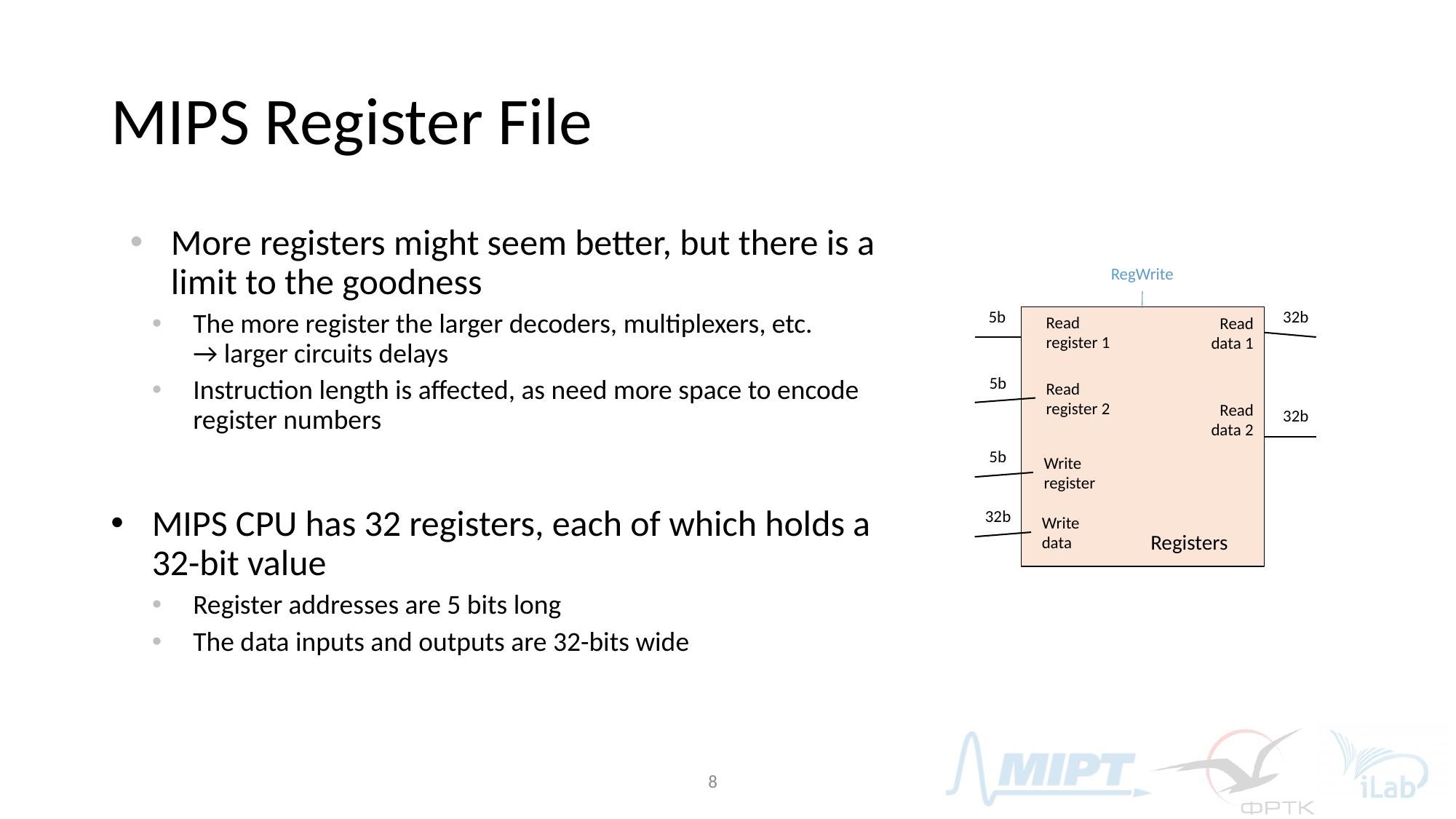

# MIPS Register File
More registers might seem better, but there is a limit to the goodness
The more register the larger decoders, multiplexers, etc.
→ larger circuits delays
Instruction length is affected, as need more space to encode register numbers

MIPS CPU has 32 registers, each of which holds a 32-bit value
Register addresses are 5 bits long
The data inputs and outputs are 32-bits wide

RegWrite
5b
32b

Read
register 1
Read
data 1

Read
register 2
Read
data 2
Write
register
Write
data
Registers
5b
32b
5b
32b